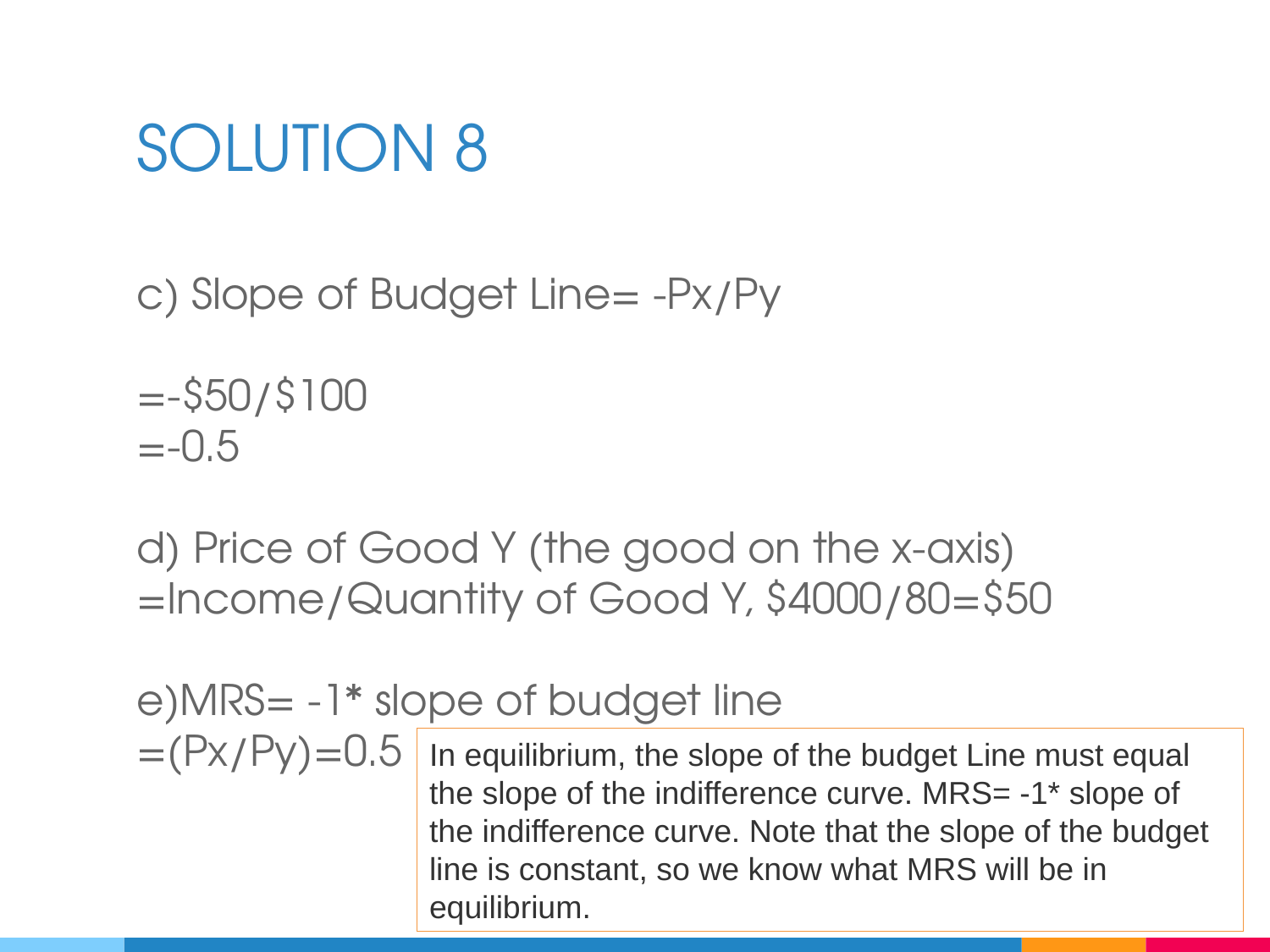

# SOLUTION 8
c) Slope of Budget Line= -Px/Py

=-$50/$100
=-0.5

d) Price of Good Y (the good on the x-axis) =Income/Quantity of Good Y, $4000/80=$50

e)MRS= -1* slope of budget line
=(Px/Py)=0.5

In equilibrium, the slope of the budget Line must equal the slope of the indifference curve. MRS= -1* slope of the indifference curve. Note that the slope of the budget line is constant, so we know what MRS will be in equilibrium.